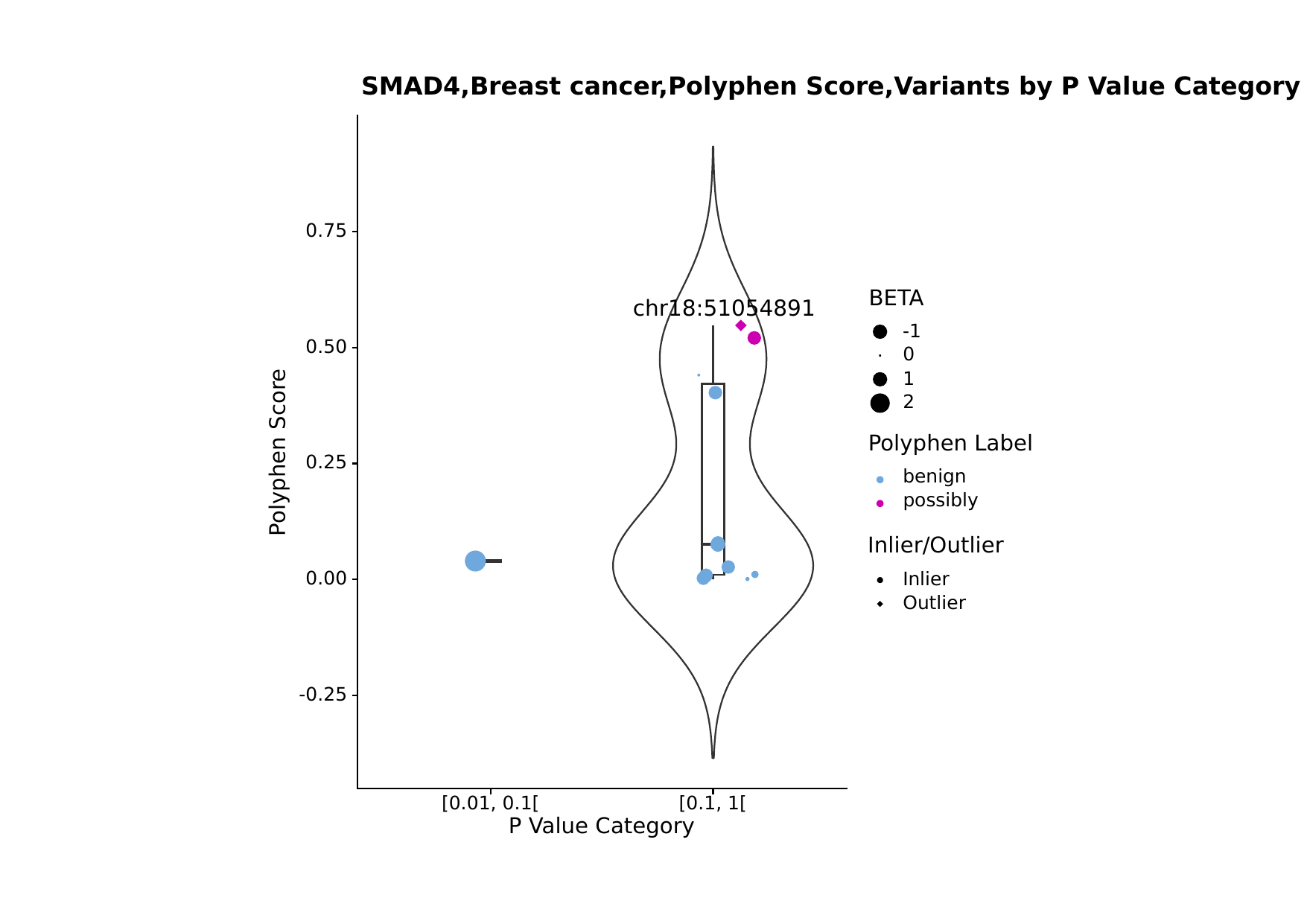

SMAD4,Breast cancer,Polyphen Score,Variants by P Value Category

0.75

BETA
chr18:51054891

-1

0.50

0

1

2
Polyphen Label
Polyphen Score
0.25

benign

possibly

Inlier/Outlier

0.00
Inlier

Outlier

-0.25

[0.01, 0.1[
[0.1, 1[
P Value Category